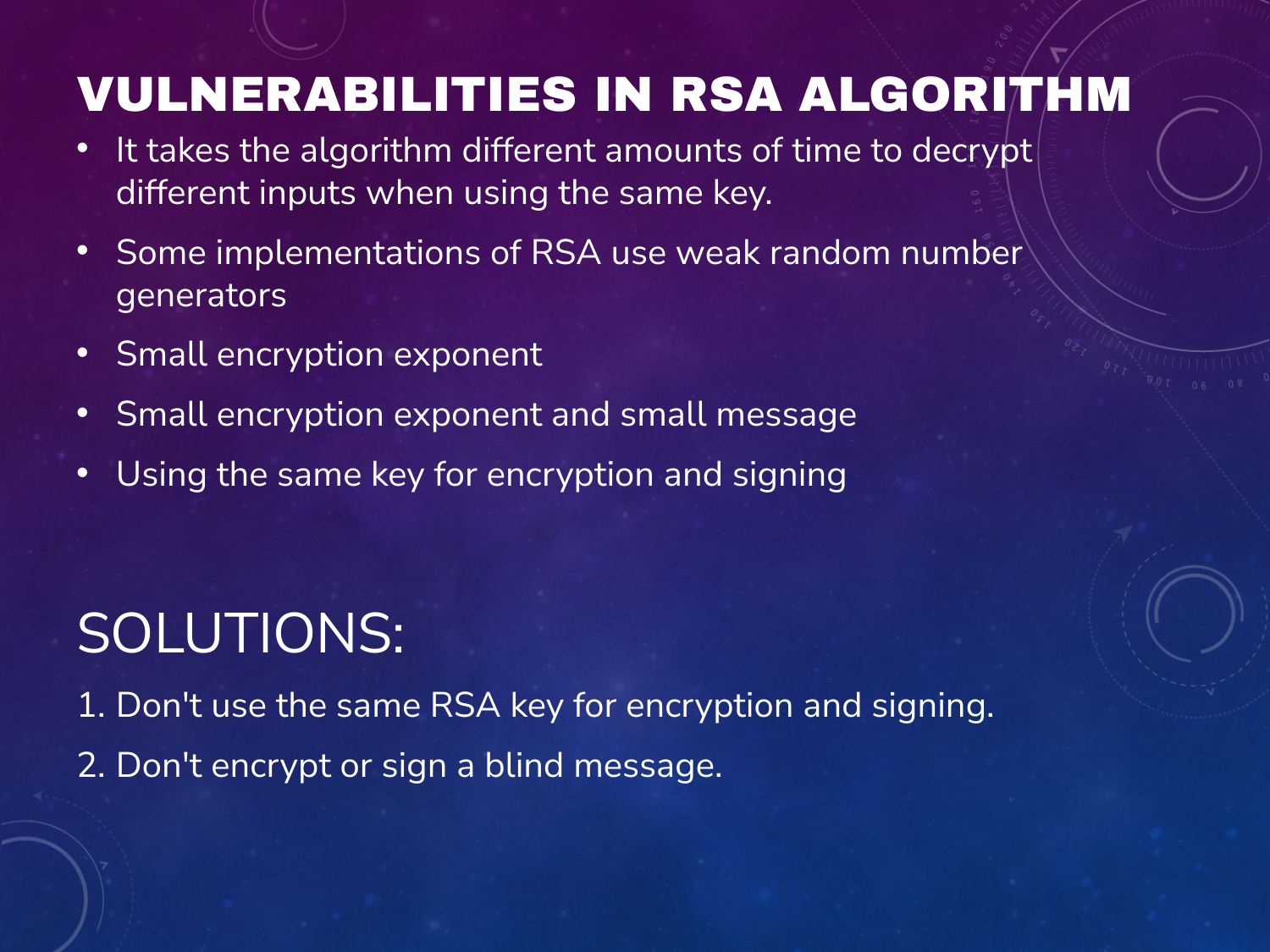

# vulnerabilities in rsa algorithm
It takes the algorithm different amounts of time to decrypt different inputs when using the same key.
Some implementations of RSA use weak random number generators
Small encryption exponent
Small encryption exponent and small message
Using the same key for encryption and signing

SOLUTIONS:
Don't use the same RSA key for encryption and signing.
Don't encrypt or sign a blind message.